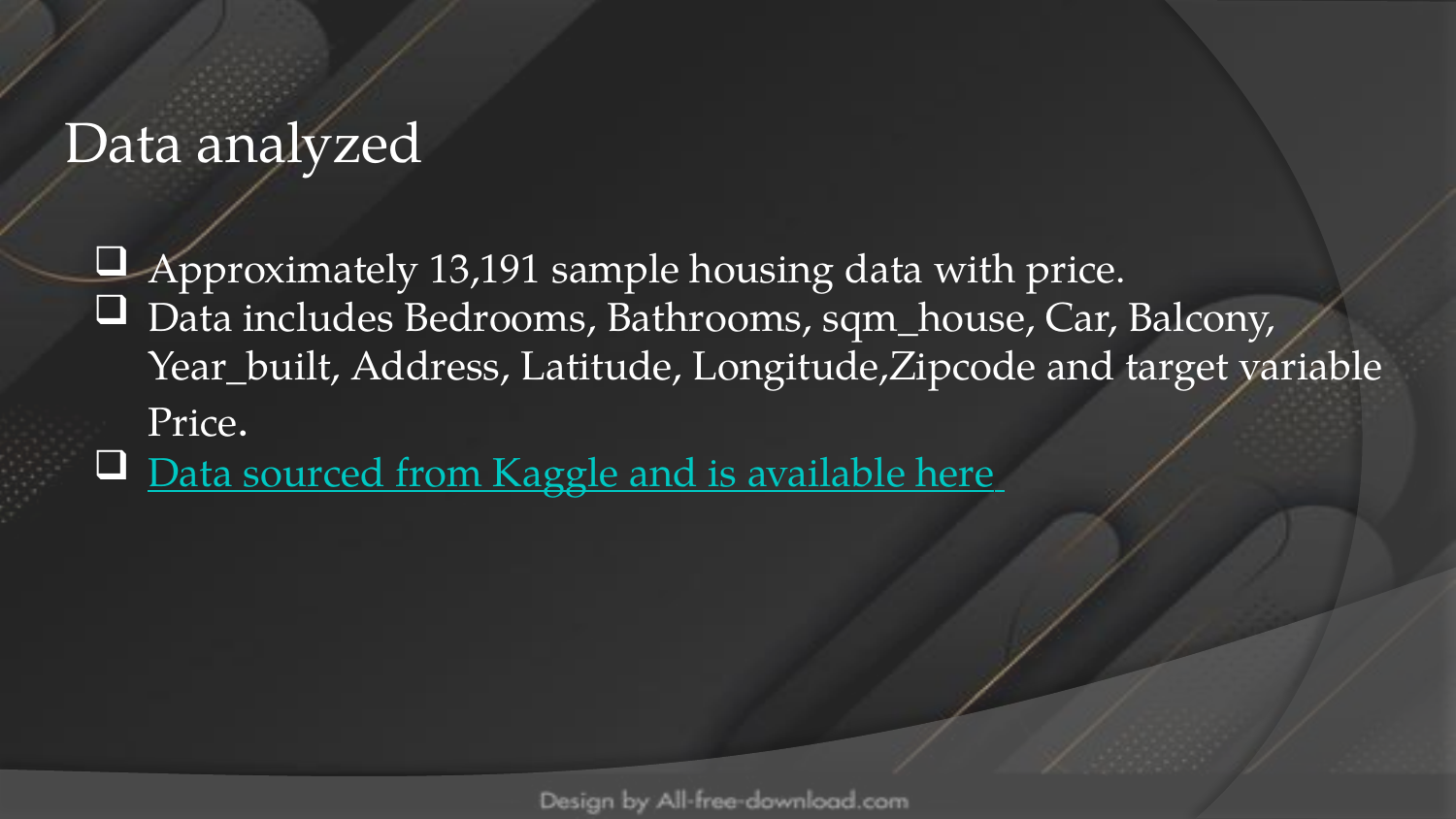

# Data analyzed
Approximately 13,191 sample housing data with price.
Data includes Bedrooms, Bathrooms, sqm_house, Car, Balcony, Year_built, Address, Latitude, Longitude,Zipcode and target variable Price.
Data sourced from Kaggle and is available here